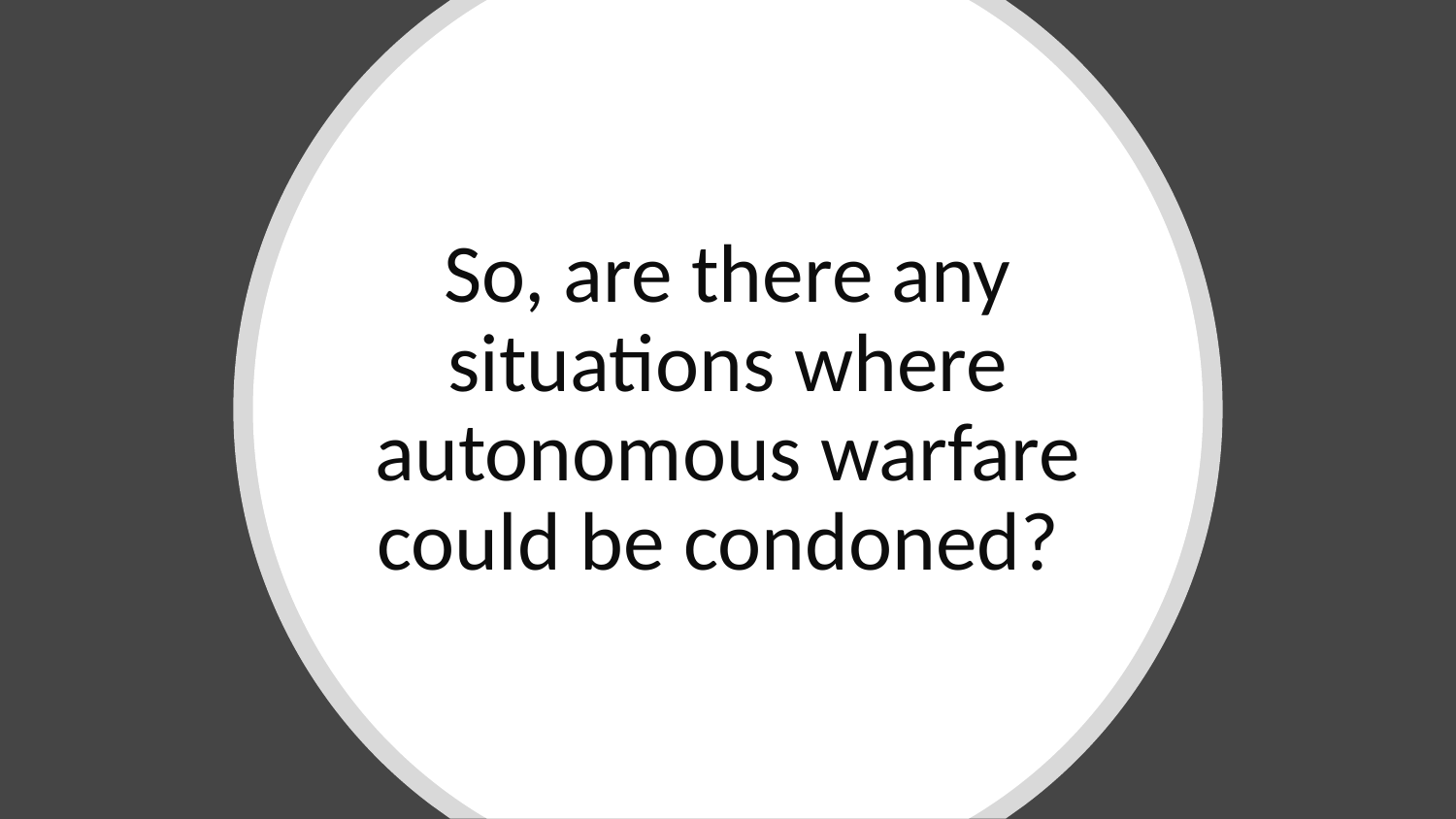

# So, are there any situations where autonomous warfare could be condoned?